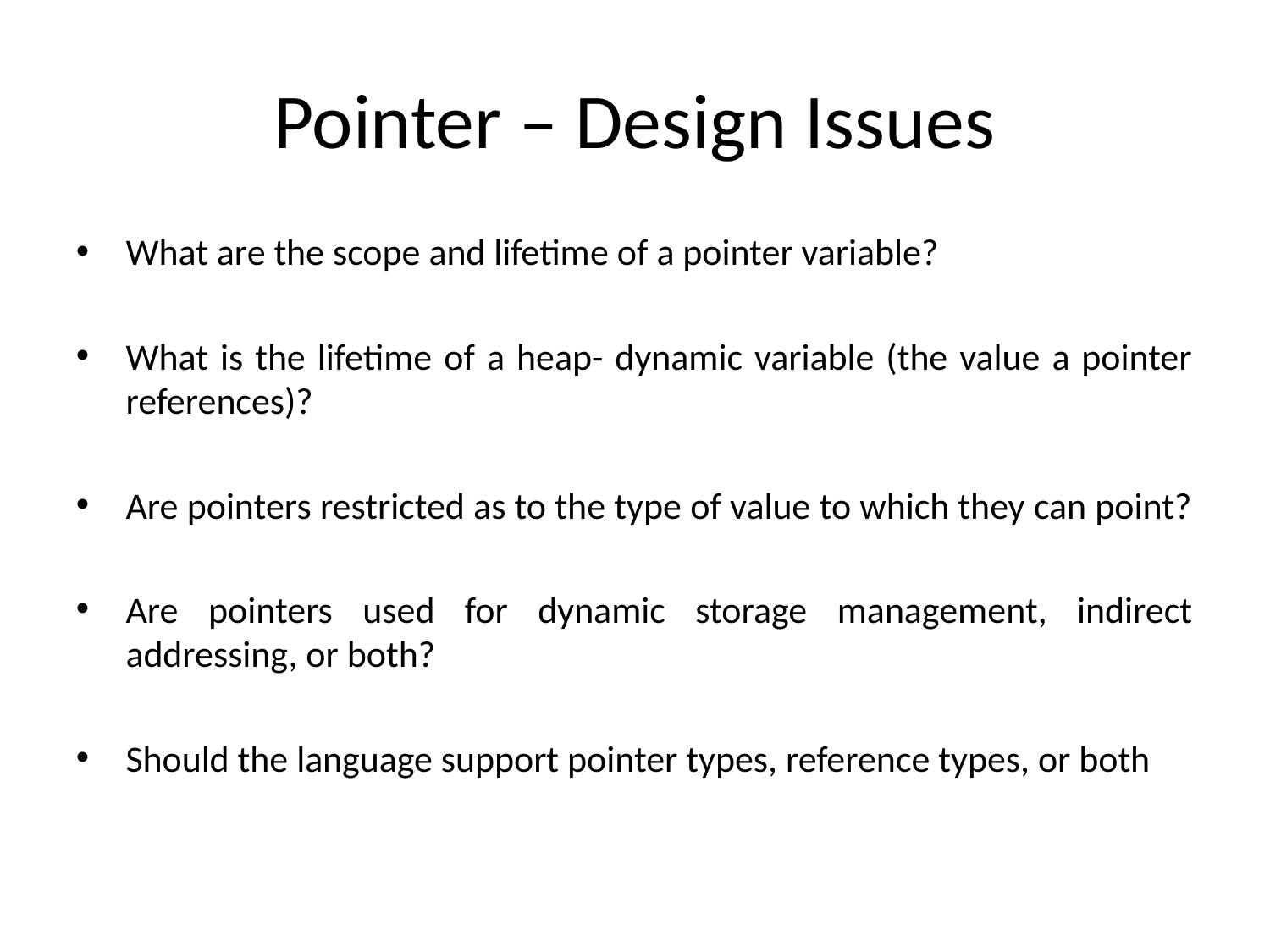

Pointer – Design Issues
# What are the scope and lifetime of a pointer variable?

What is the lifetime of a heap- dynamic variable (the value a pointer references)?

Are pointers restricted as to the type of value to which they can point?

Are pointers used for dynamic storage management, indirect addressing, or both?

Should the language support pointer types, reference types, or both